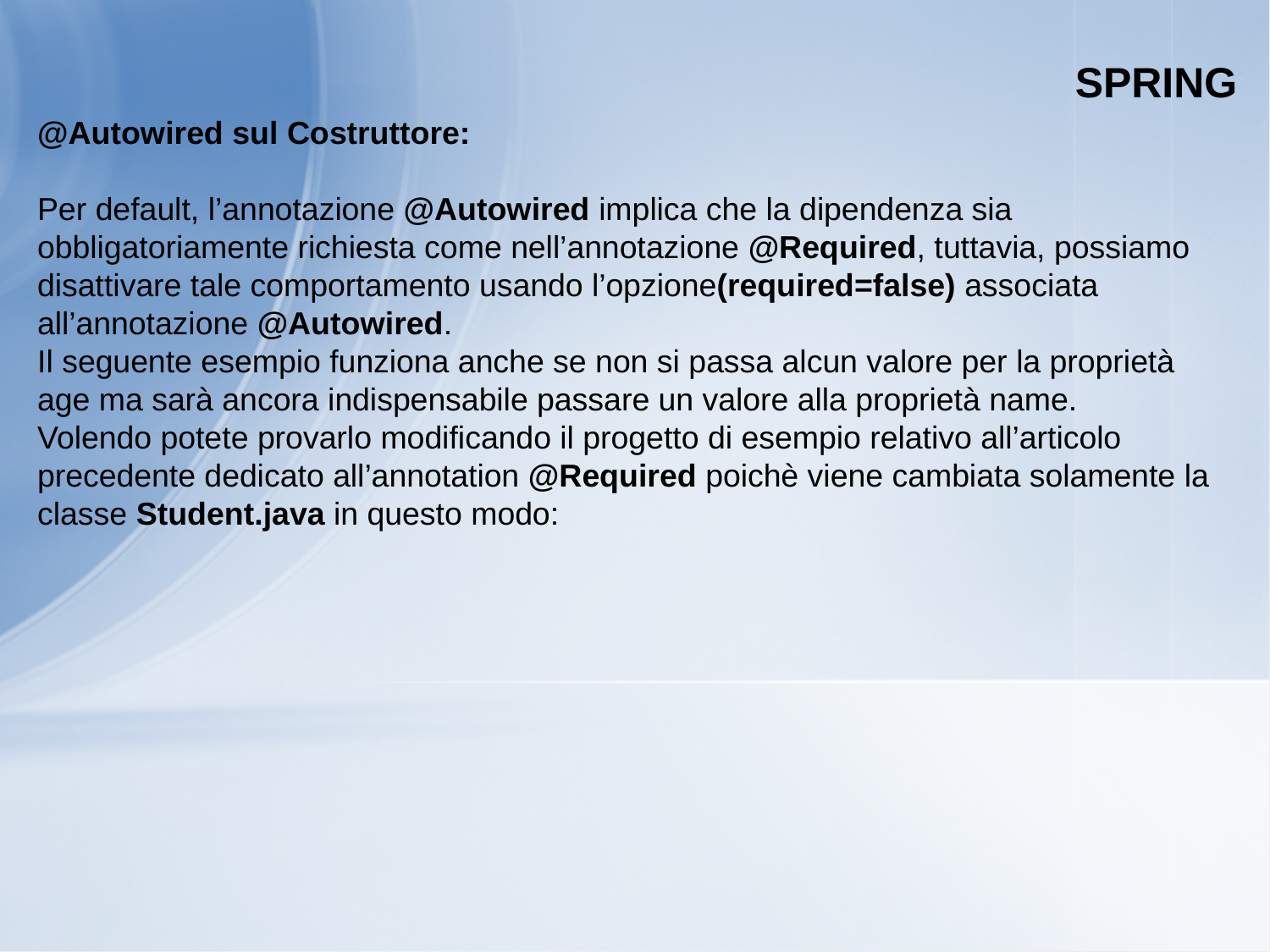

SPRING
@Autowired sul Costruttore:

Per default, l’annotazione @Autowired implica che la dipendenza sia obbligatoriamente richiesta come nell’annotazione @Required, tuttavia, possiamo disattivare tale comportamento usando l’opzione(required=false) associata all’annotazione @Autowired.
Il seguente esempio funziona anche se non si passa alcun valore per la proprietà age ma sarà ancora indispensabile passare un valore alla proprietà name.
Volendo potete provarlo modificando il progetto di esempio relativo all’articolo precedente dedicato all’annotation @Required poichè viene cambiata solamente la classe Student.java in questo modo: